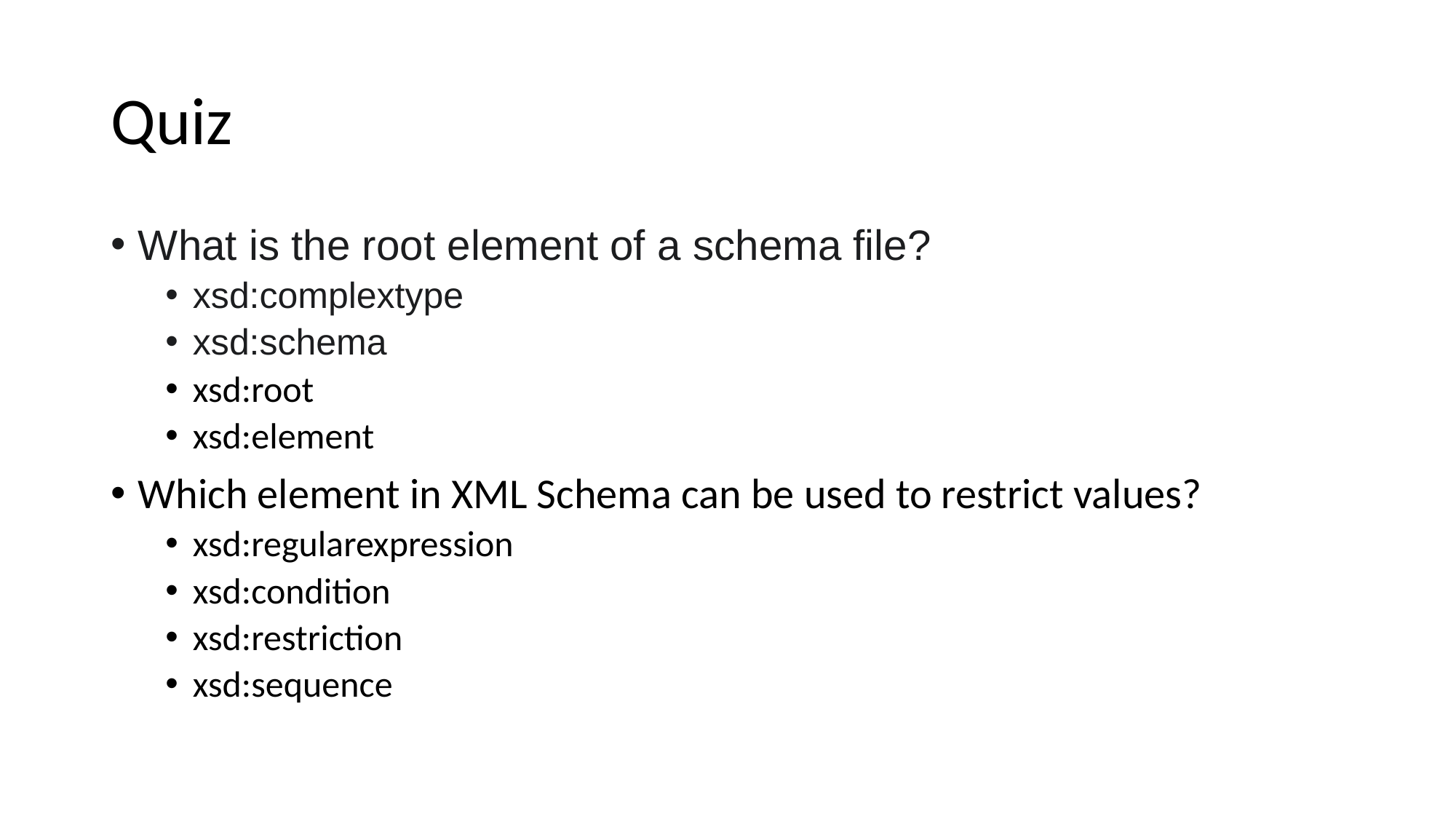

# Quiz
What is the root element of a schema file?
xsd:complextype
xsd:schema
xsd:root
xsd:element
Which element in XML Schema can be used to restrict values?
xsd:regularexpression
xsd:condition
xsd:restriction
xsd:sequence